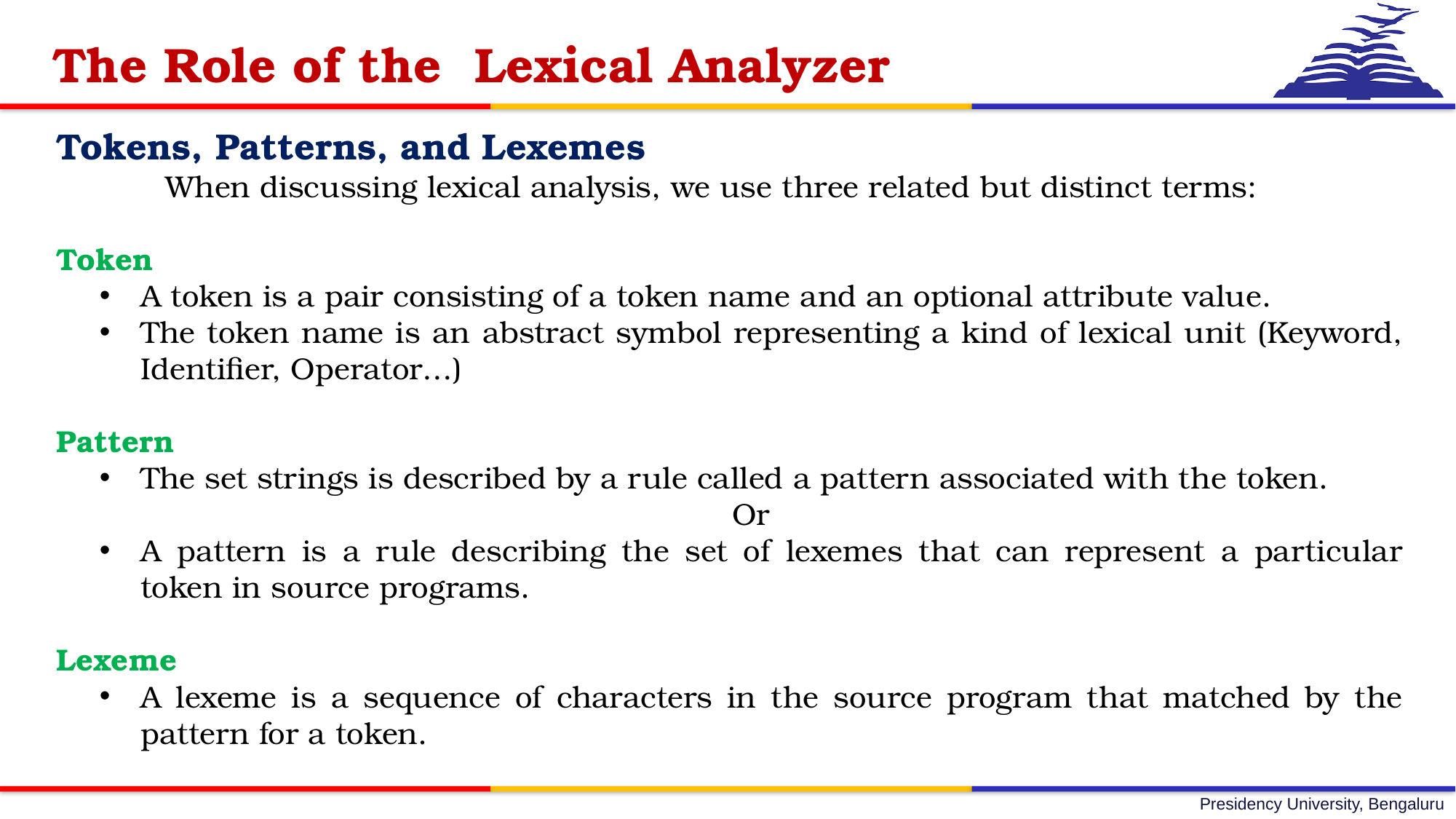

The Role of the  Lexical Analyzer
Tokens, Patterns, and Lexemes
	When discussing lexical analysis, we use three related but distinct terms:

Token
A token is a pair consisting of a token name and an optional attribute value.
The token name is an abstract symbol representing a kind of lexical unit (Keyword, Identifier, Operator…)

Pattern
The set strings is described by a rule called a pattern associated with the token.
Or
A pattern is a rule describing the set of lexemes that can represent a particular token in source programs.

Lexeme
A lexeme is a sequence of characters in the source program that matched by the pattern for a token.